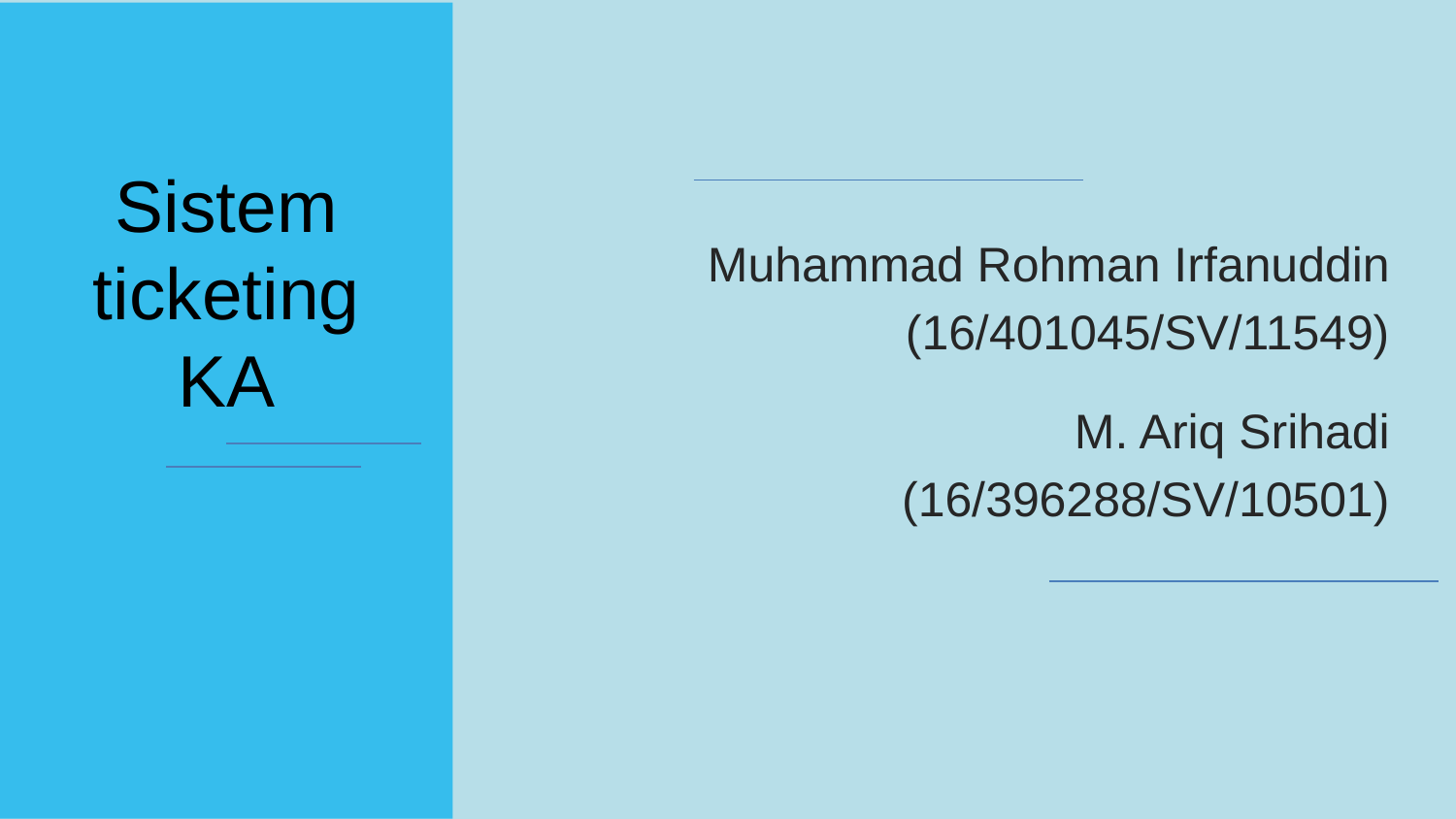

# Sistem ticketing KA
Muhammad Rohman Irfanuddin
(16/401045/SV/11549)

M. Ariq Srihadi
(16/396288/SV/10501)